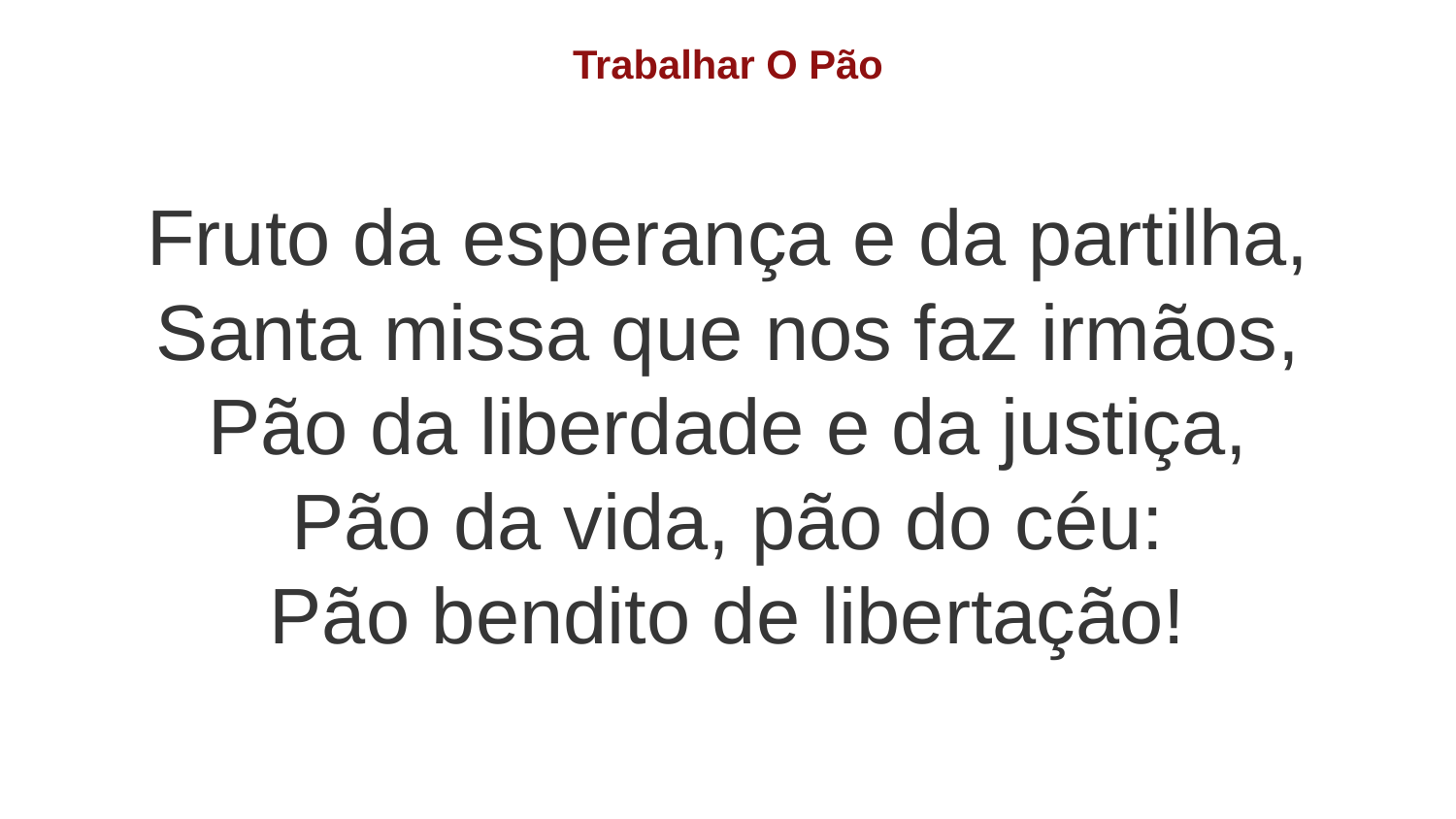

Trabalhar O Pão
Fruto da esperança e da partilha,
Santa missa que nos faz irmãos,
Pão da liberdade e da justiça,
Pão da vida, pão do céu:
Pão bendito de libertação!